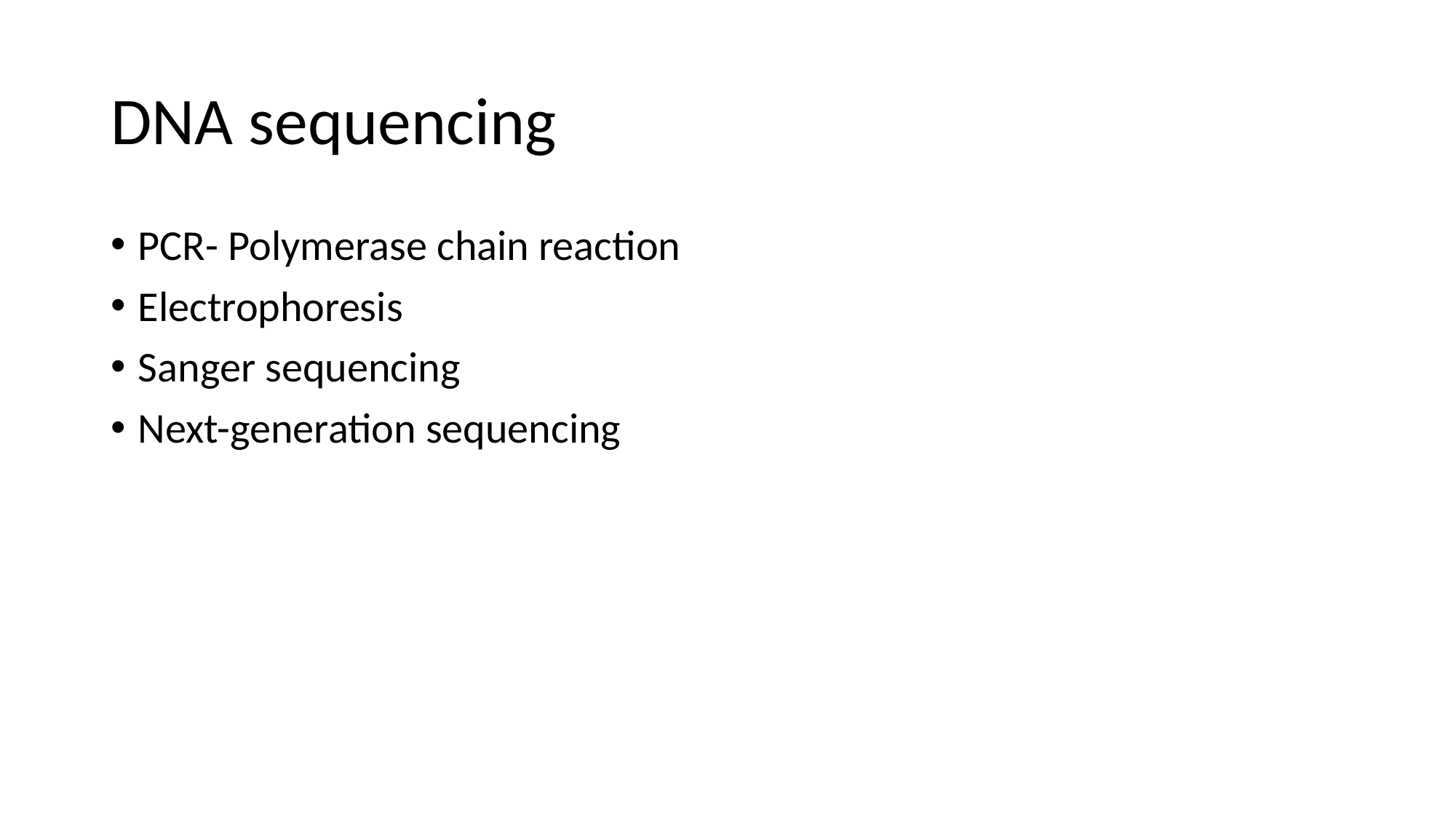

# DNA sequencing
PCR- Polymerase chain reaction
Electrophoresis
Sanger sequencing
Next-generation sequencing